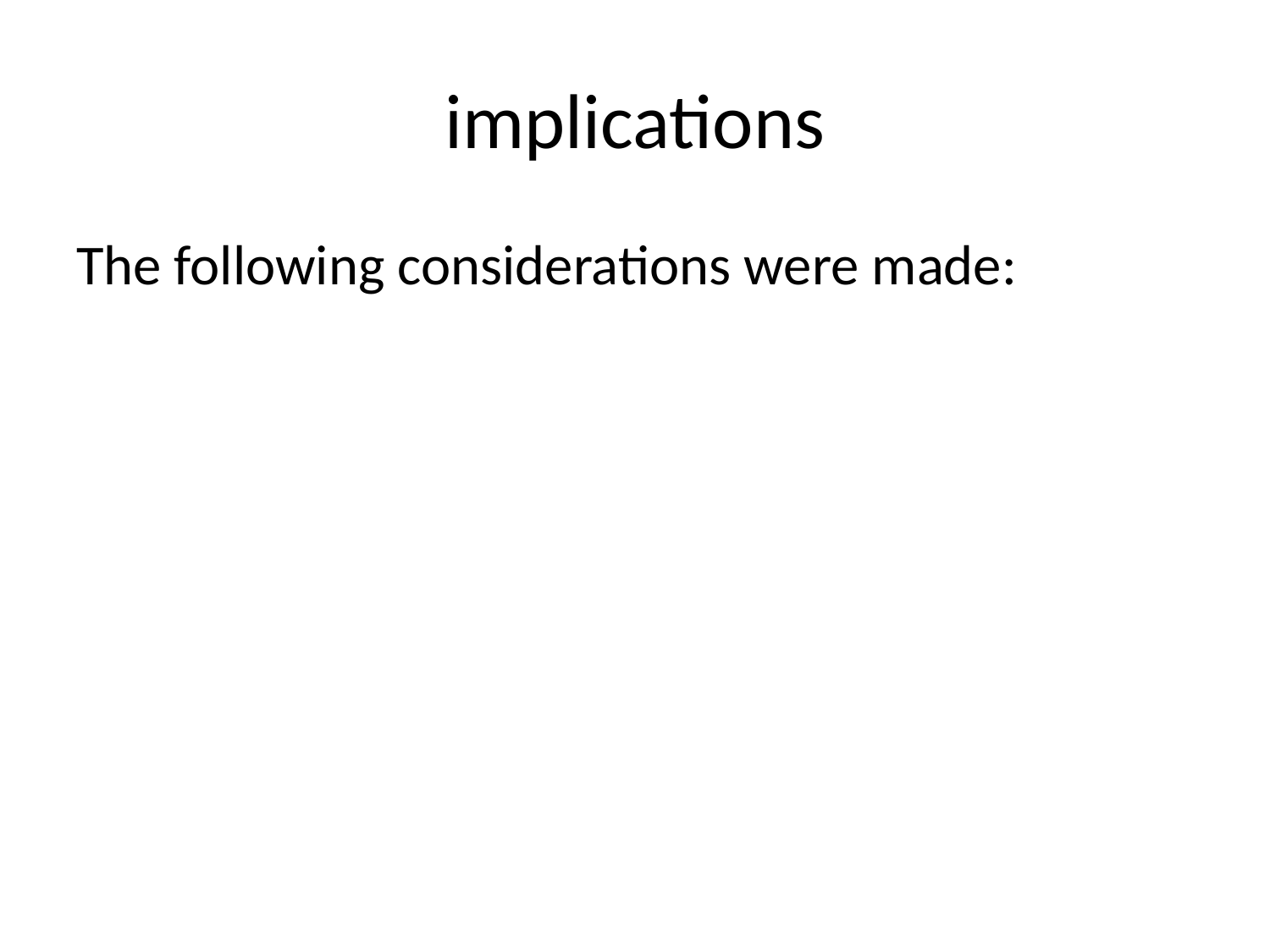

# implications
The following considerations were made: